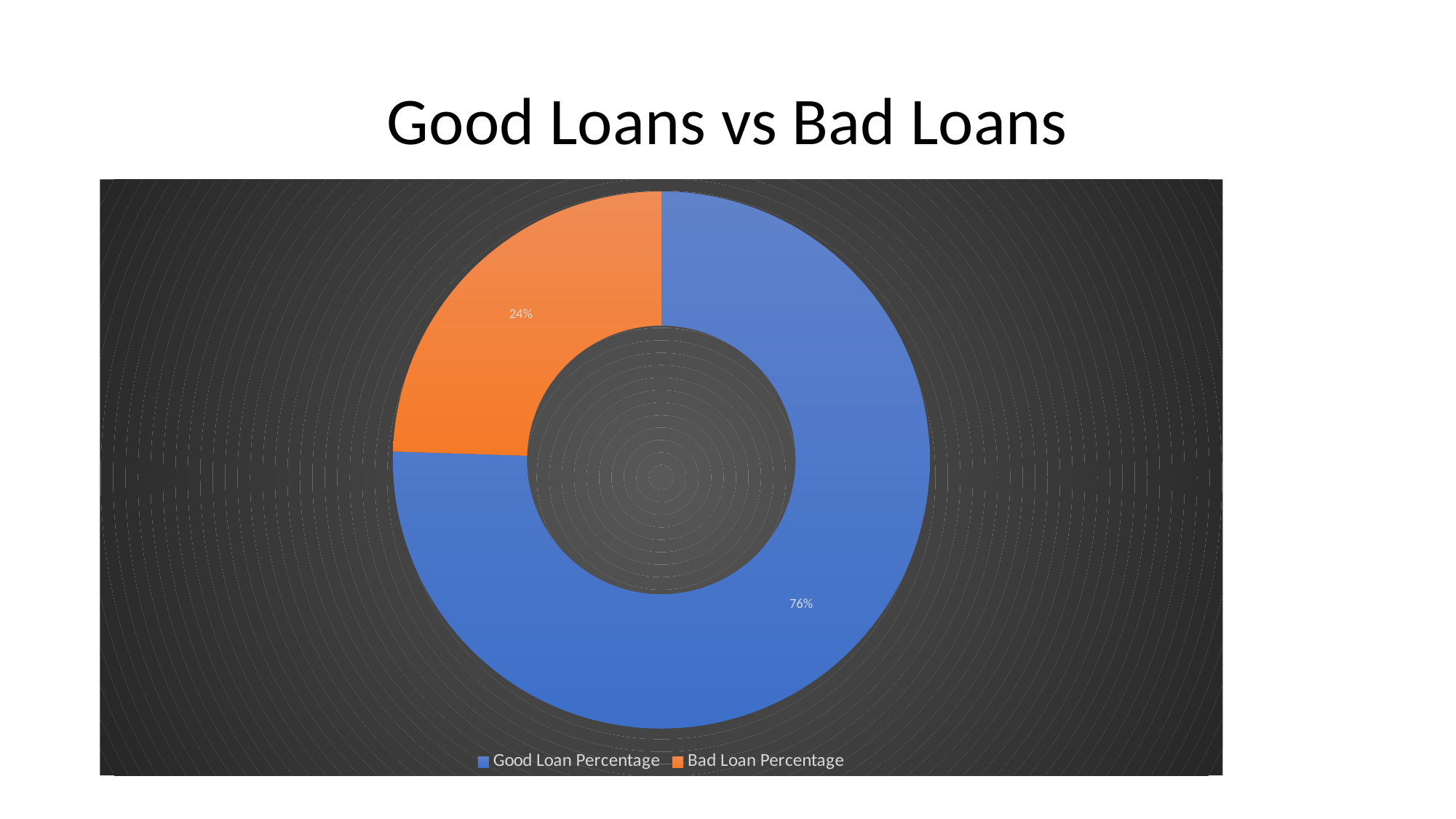

# Good Loans vs Bad Loans

### Chart

| Category |  |
|---|---|
| Good Loan Percentage | 0.7550069864927806 |
| Bad Loan Percentage | 0.2449930135072194 |